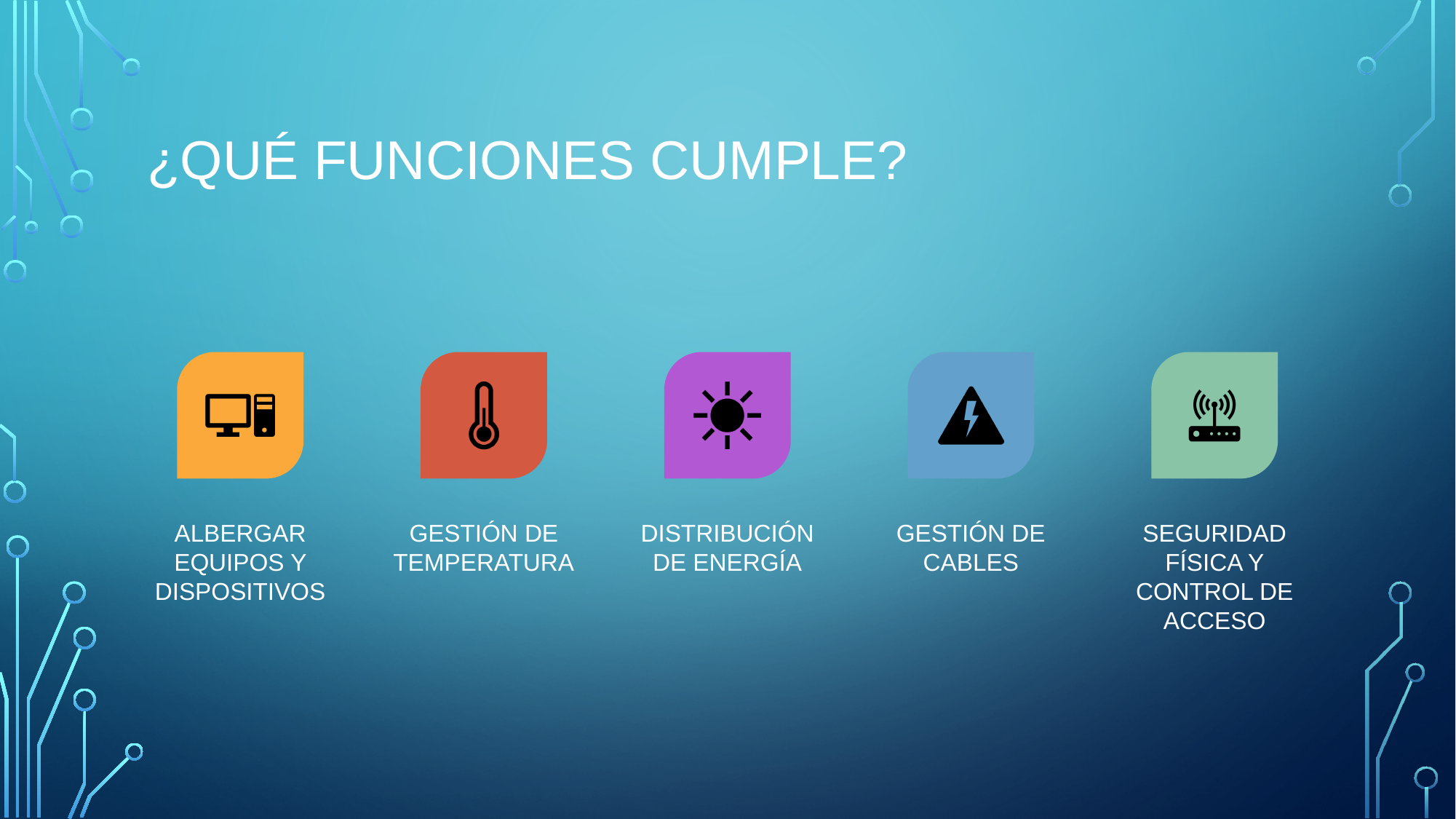

# ¿QUÉ FUNCIONES CUMPLE?
Albergar equipos y dispositivos
Gestión de temperatura
Distribución de energía
Gestión de cables
Seguridad física y control de acceso